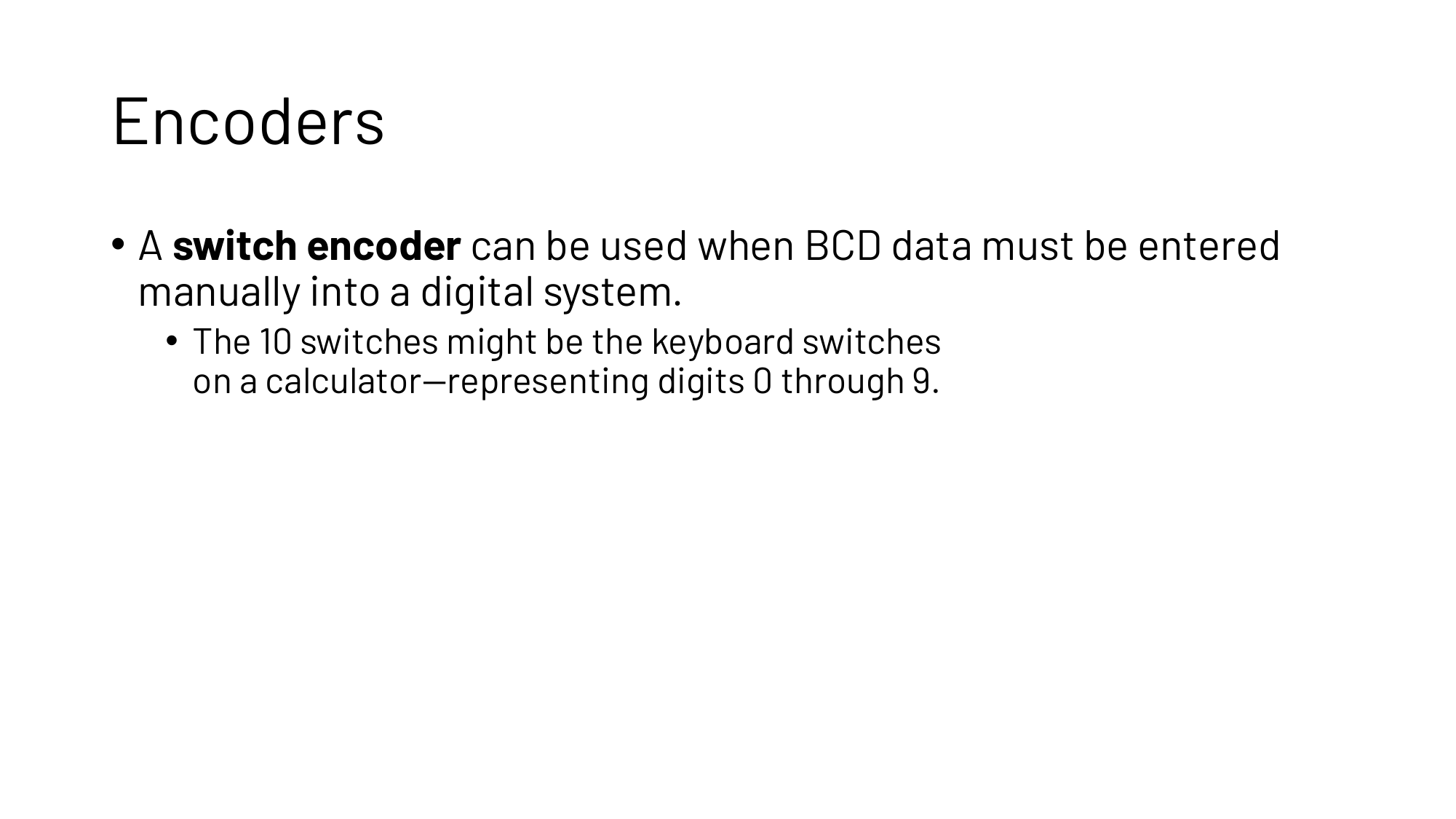

# Encoders
A switch encoder can be used when BCD data must be entered manually into a digital system.
The 10 switches might be the keyboard switches
on a calculator—representing digits 0 through 9.